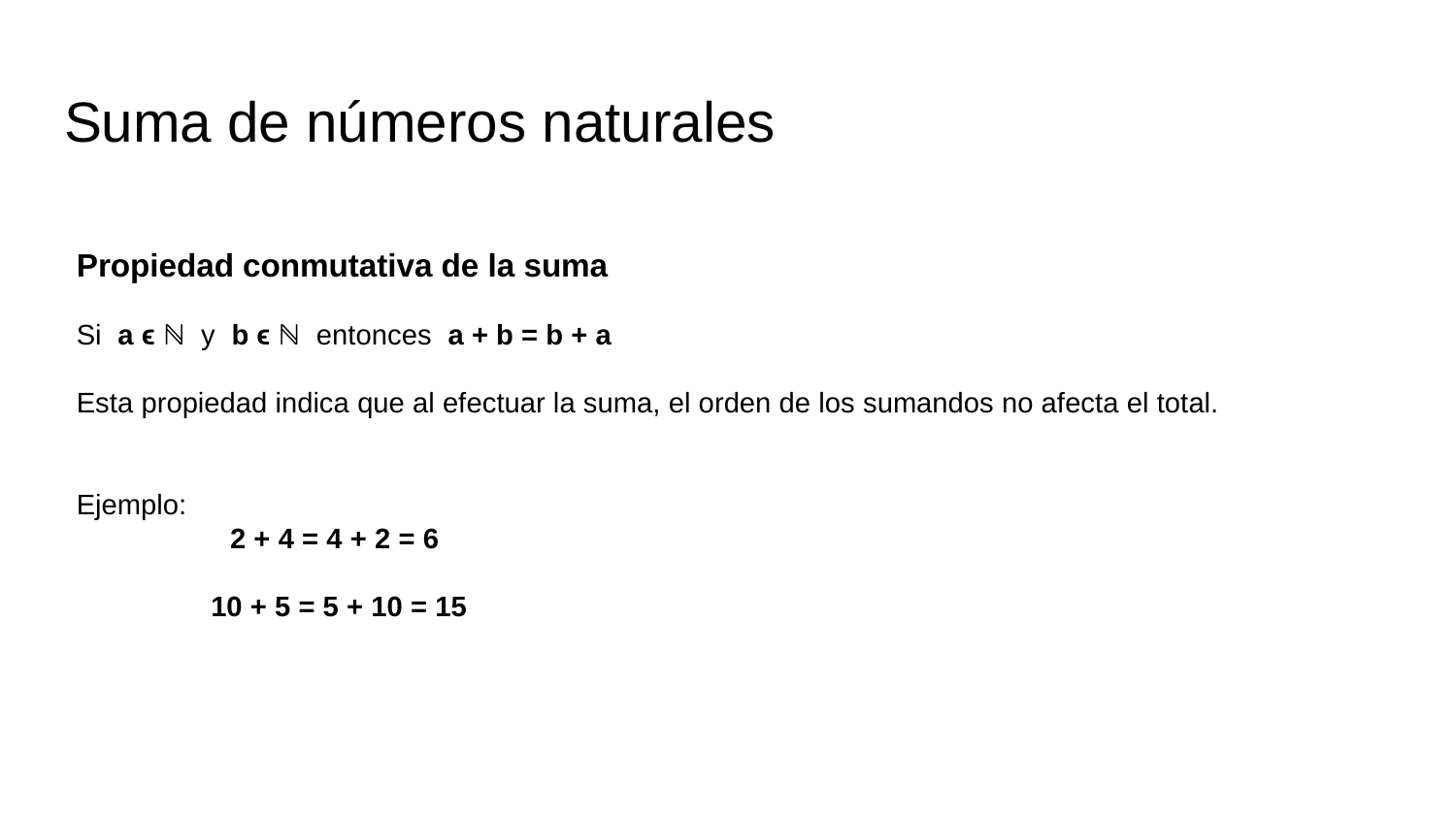

# Suma de números naturales
Propiedad conmutativa de la suma

Si  a ϵ ℕ  y  b ϵ ℕ  entonces  a + b = b + a

Esta propiedad indica que al efectuar la suma, el orden de los sumandos no afecta el total.

Ejemplo:
 2 + 4 = 4 + 2 = 6

10 + 5 = 5 + 10 = 15